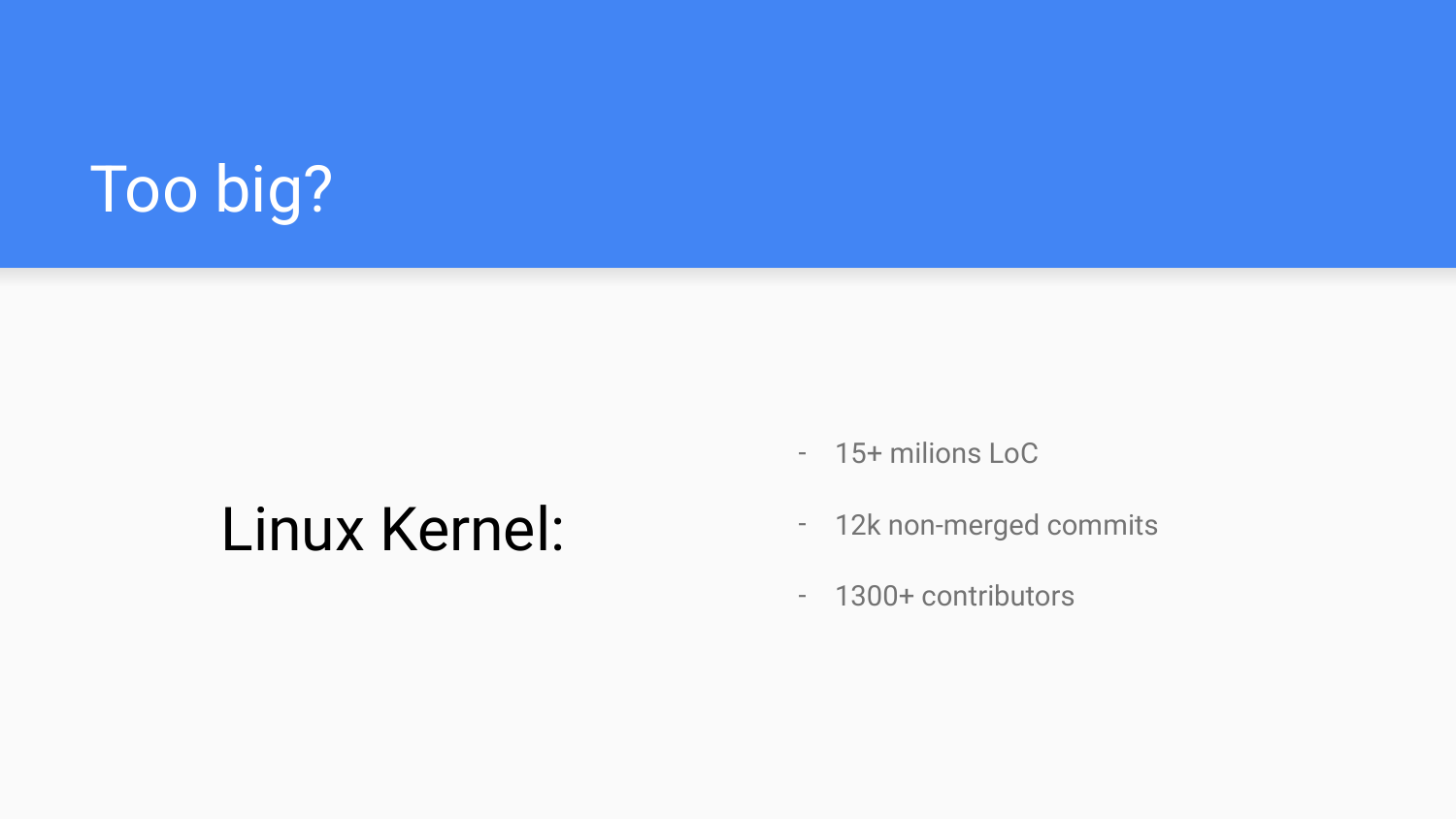

# Too big?
Linux Kernel:
15+ milions LoC
12k non-merged commits
1300+ contributors